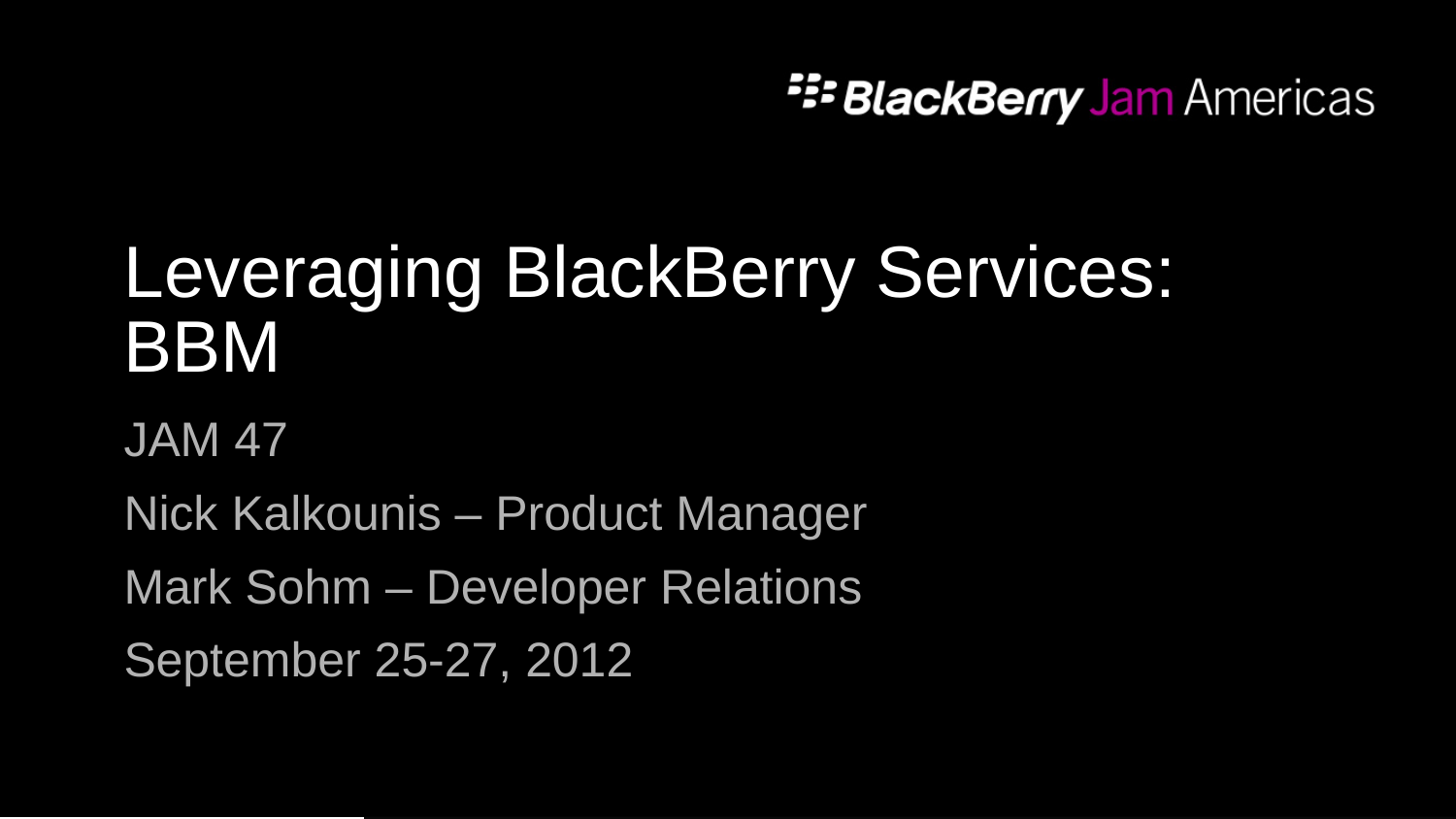

# Leveraging BlackBerry Services: BBM
JAM 47
Nick Kalkounis – Product Manager
Mark Sohm – Developer Relations
September 25-27, 2012